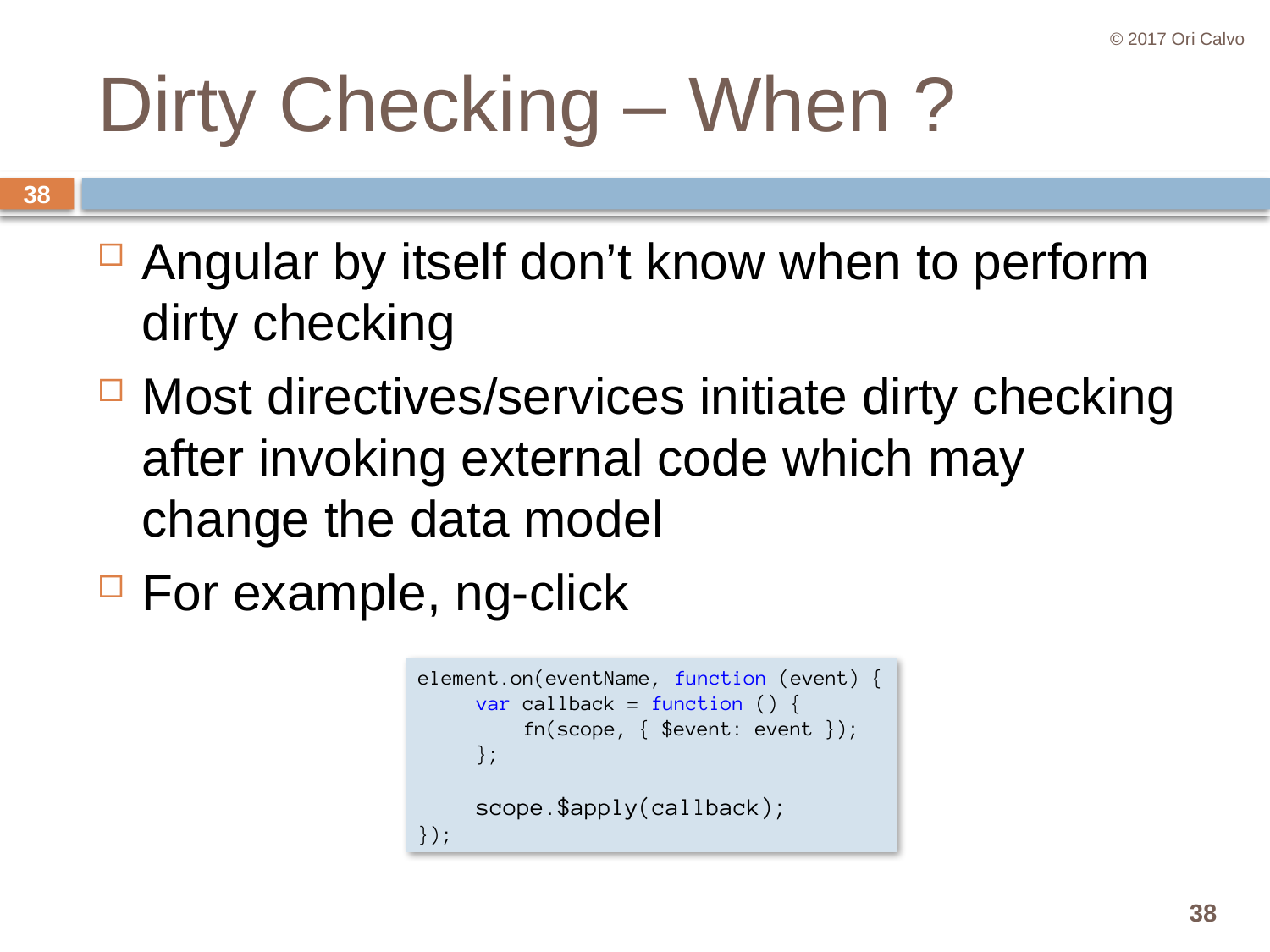

© 2017 Ori Calvo
# Dirty Checking – When ?
38
Angular by itself don’t know when to perform dirty checking
Most directives/services initiate dirty checking after invoking external code which may change the data model
For example, ng-click
element.on(eventName, function (event) {
     var callback = function () {
         fn(scope, { $event: event });
     };

     scope.$apply(callback);
});